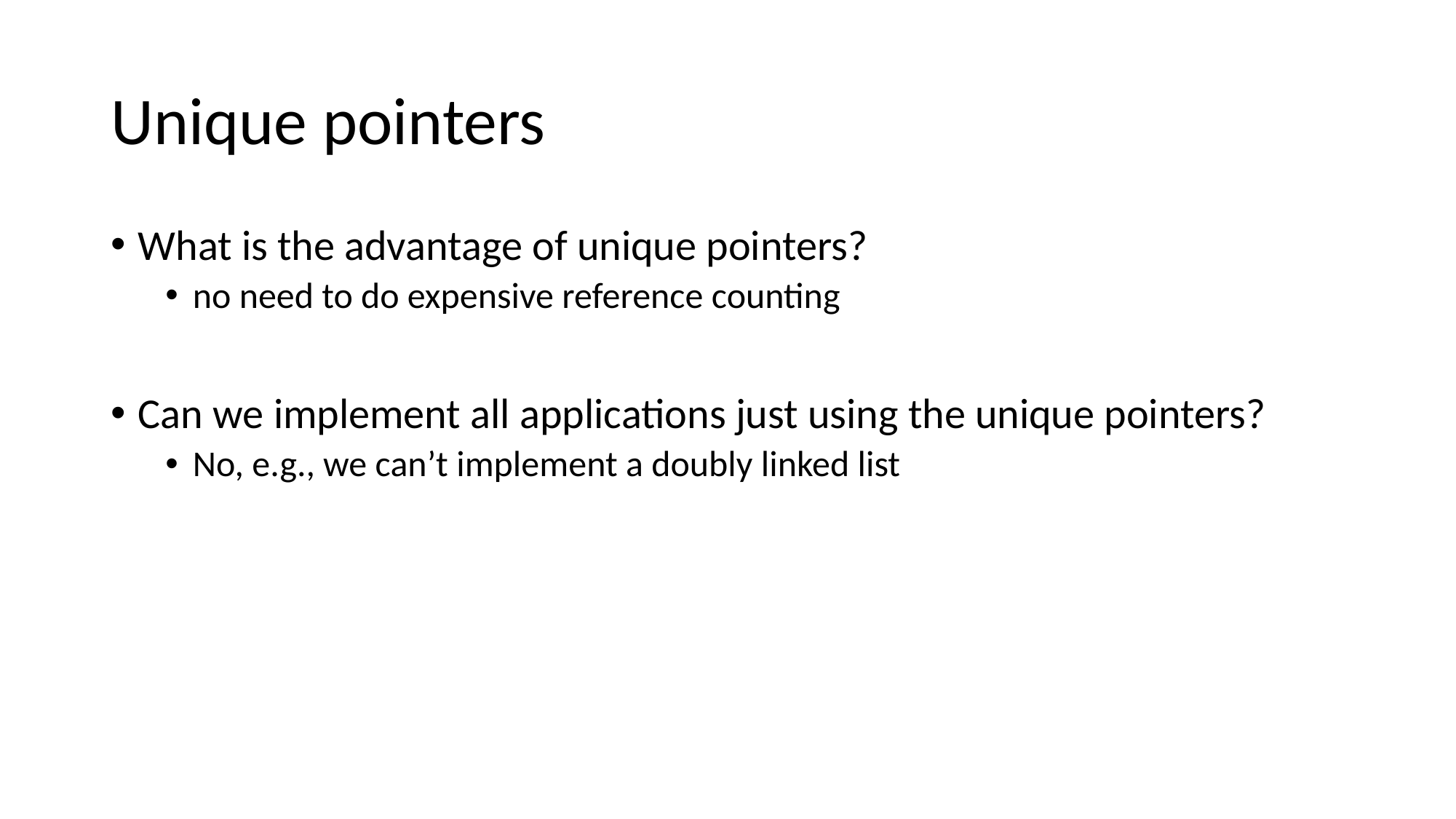

# Unique pointers
What is the advantage of unique pointers?
no need to do expensive reference counting

Can we implement all applications just using the unique pointers?
No, e.g., we can’t implement a doubly linked list